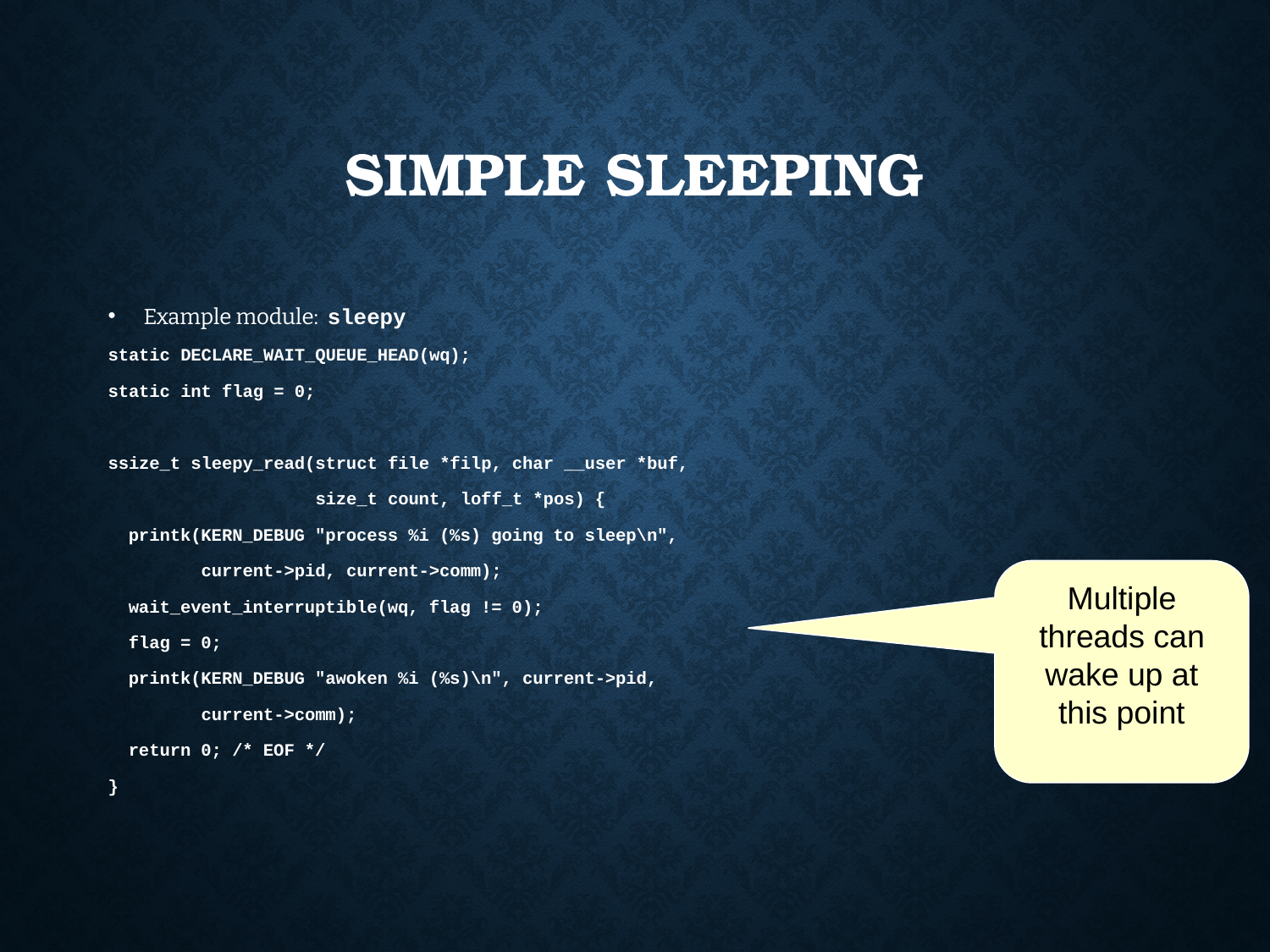

# Simple Sleeping
Example module:  sleepy
static DECLARE_WAIT_QUEUE_HEAD(wq);
static int flag = 0;

ssize_t sleepy_read(struct file *filp, char __user *buf,
                    size_t count, loff_t *pos) {
  printk(KERN_DEBUG "process %i (%s) going to sleep\n",
         current->pid, current->comm);
  wait_event_interruptible(wq, flag != 0);
  flag = 0;
  printk(KERN_DEBUG "awoken %i (%s)\n", current->pid,
         current->comm);
  return 0; /* EOF */
}
Multiple threads can wake up at this point